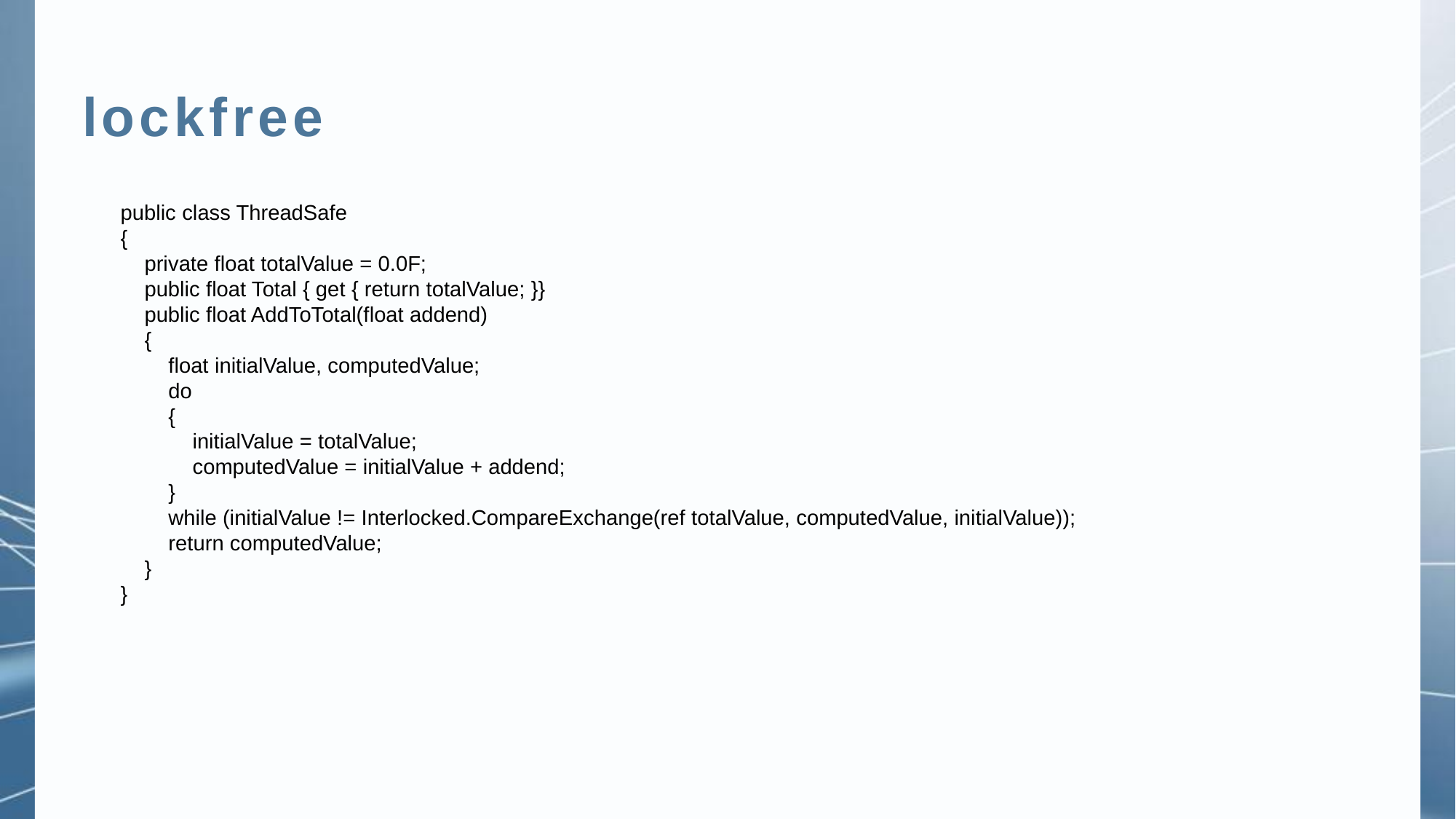

lockfree
public class ThreadSafe
{
    private float totalValue = 0.0F;
    public float Total { get { return totalValue; }}
    public float AddToTotal(float addend)
    {
        float initialValue, computedValue;
        do
        {
            initialValue = totalValue;
            computedValue = initialValue + addend;
        }
        while (initialValue != Interlocked.CompareExchange(ref totalValue, computedValue, initialValue));
        return computedValue;
    }
}